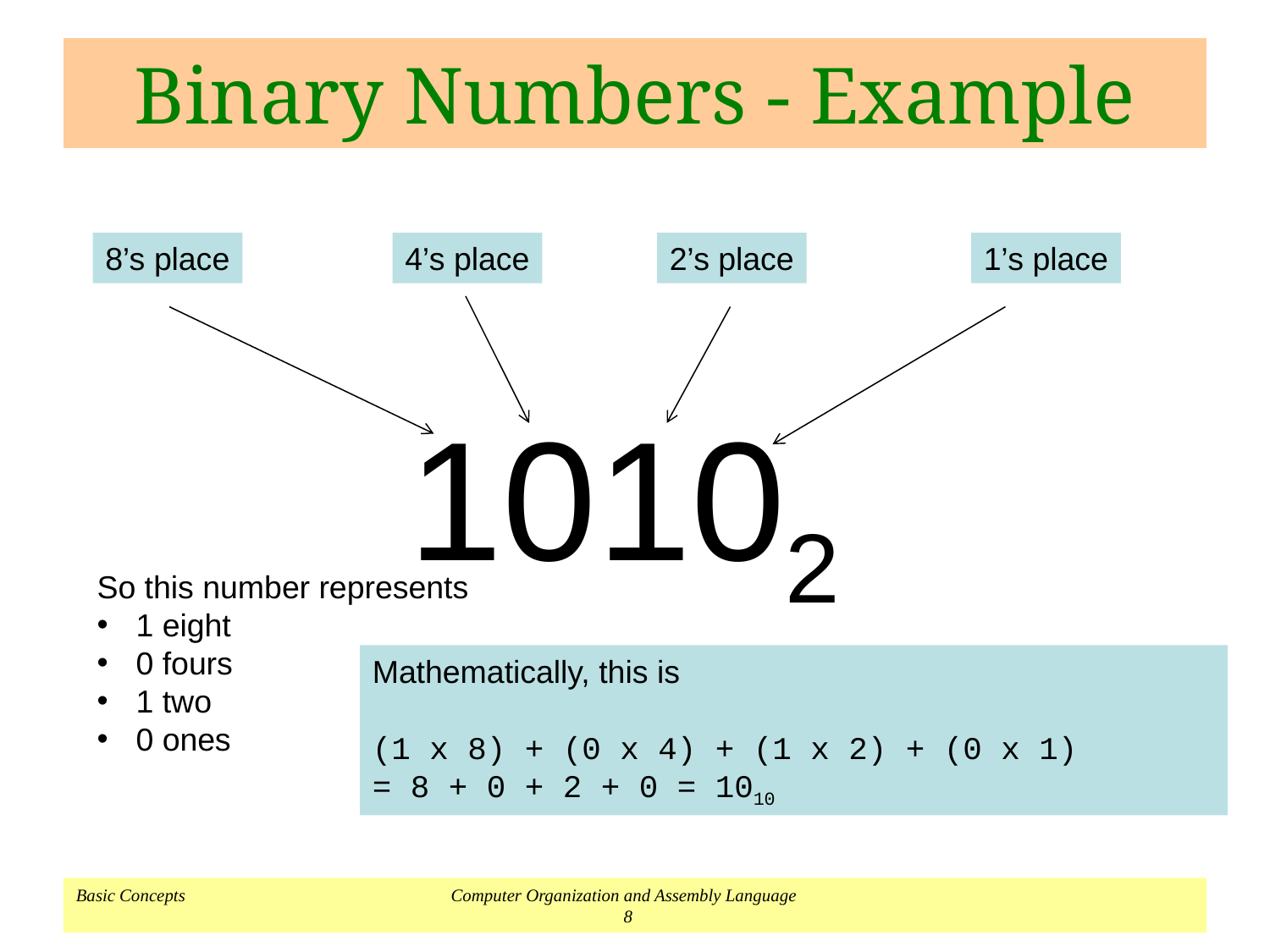

# Binary Numbers - Example
8’s place
4’s place
2’s place
1’s place
10102
So this number represents
 1 eight
 0 fours
 1 two
 0 ones
Mathematically, this is

(1 x 8) + (0 x 4) + (1 x 2) + (0 x 1)
= 8 + 0 + 2 + 0 = 1010